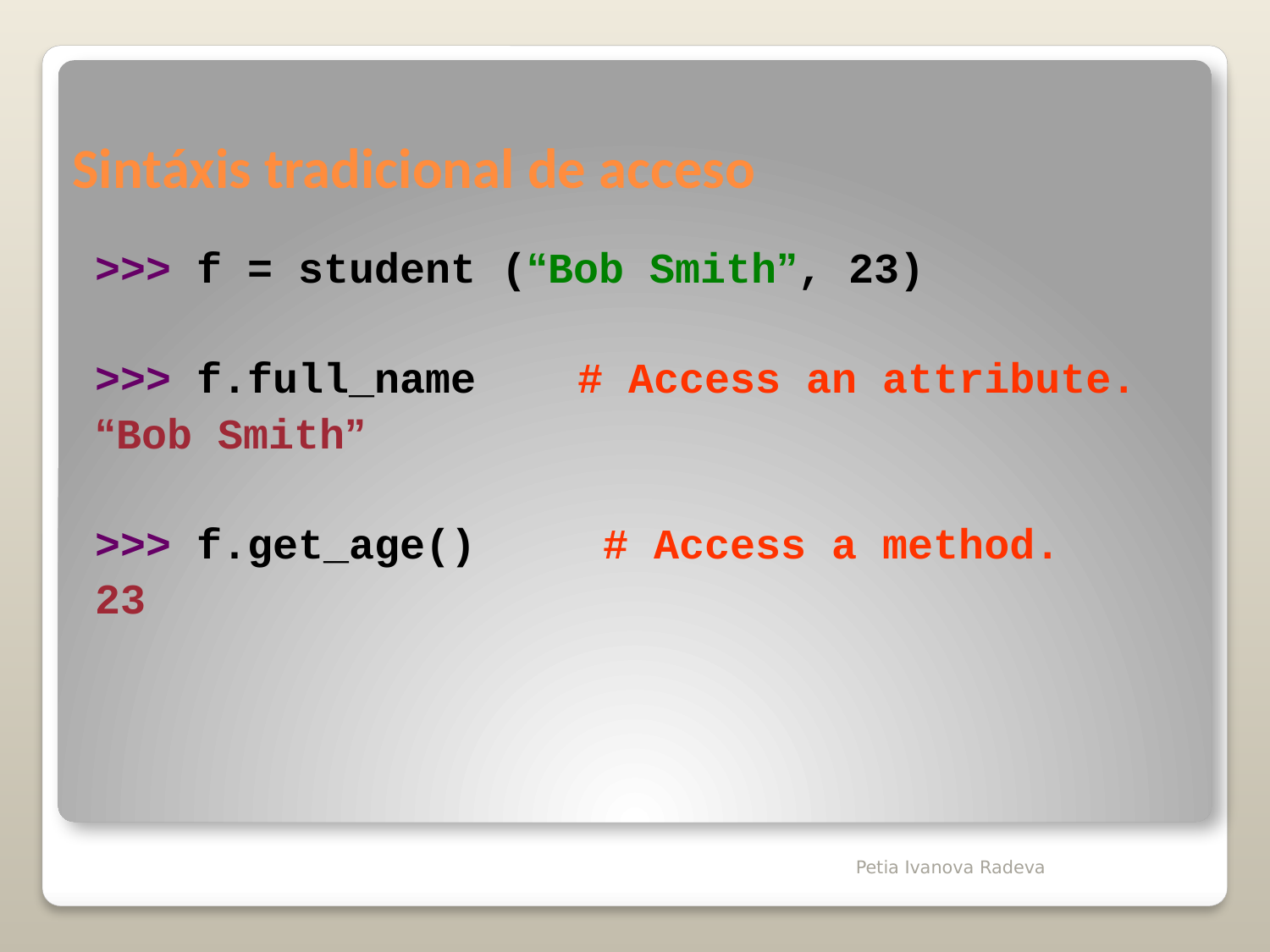

# Sintáxis tradicional de acceso
>>> f = student (“Bob Smith”, 23)

>>> f.full_name    # Access an attribute.
“Bob Smith”

>>> f.get_age()     # Access a method.
23